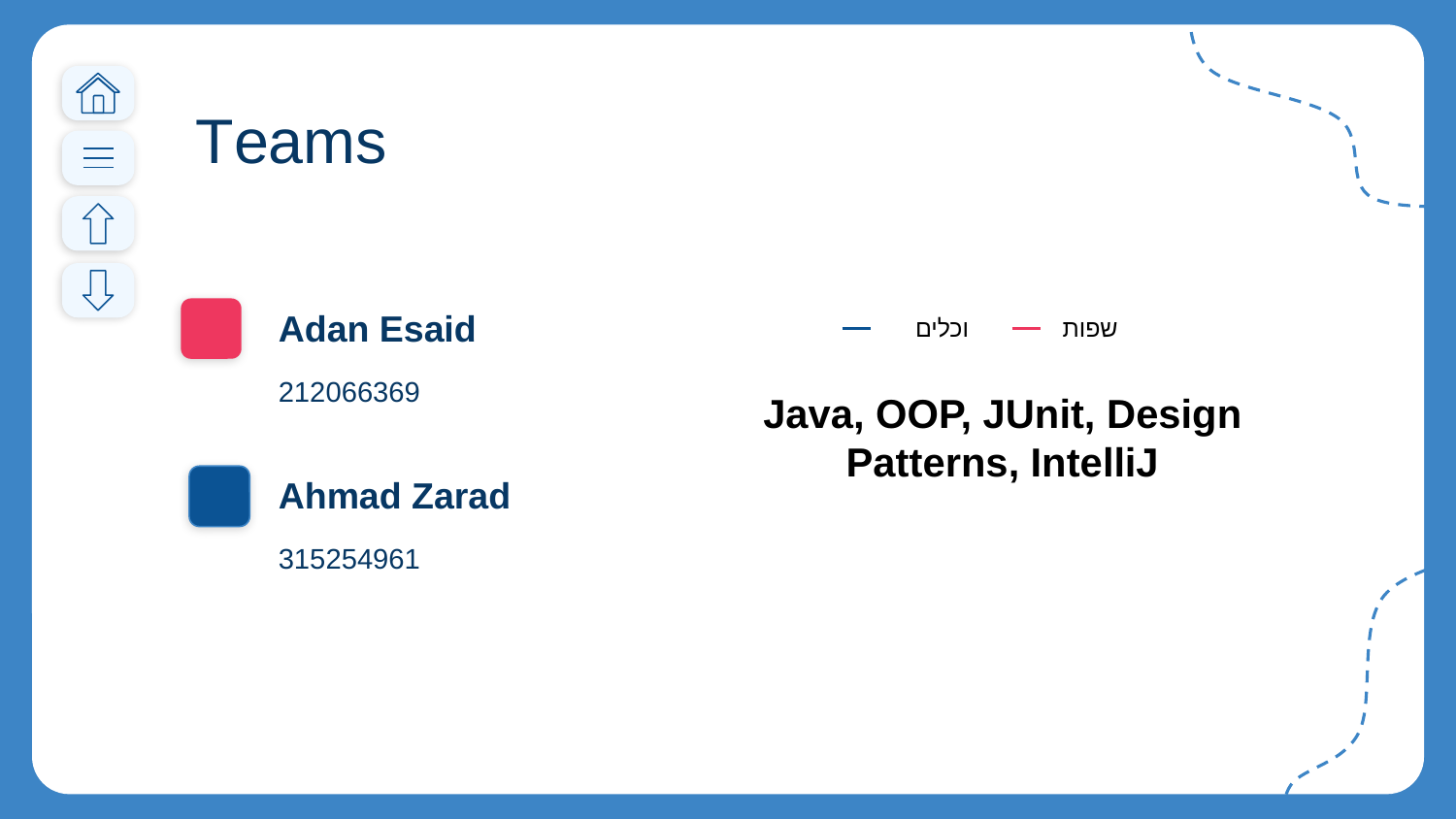

# Teams

Adan Esaid

וכלים
שפות
212066369
Java, OOP, JUnit, Design Patterns, IntelliJ
Ahmad Zarad

315254961